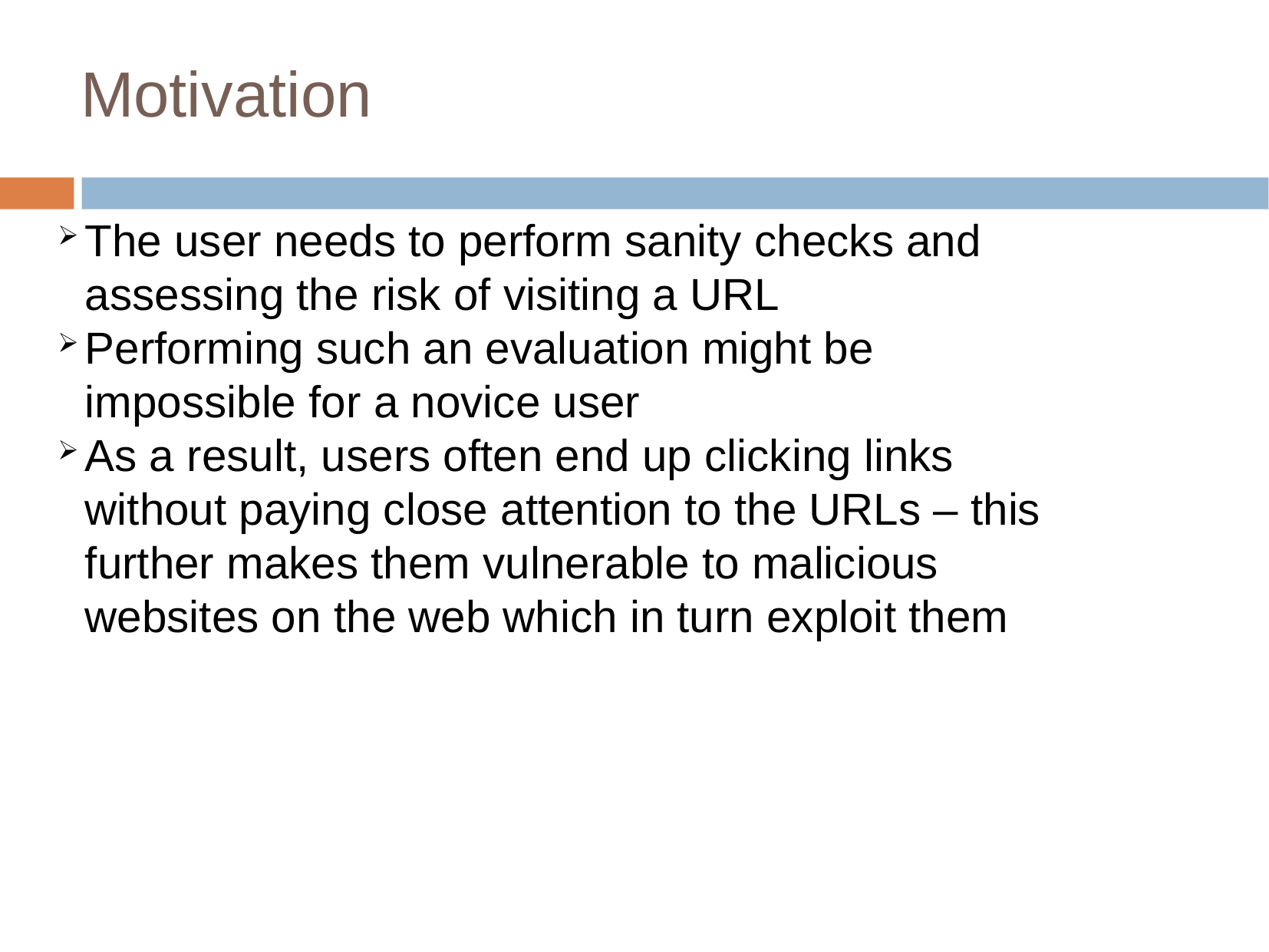

Motivation

The user needs to perform sanity checks and assessing the risk of visiting a URL
Performing such an evaluation might be impossible for a novice user
As a result, users often end up clicking links without paying close attention to the URLs – this further makes them vulnerable to malicious websites on the web which in turn exploit them